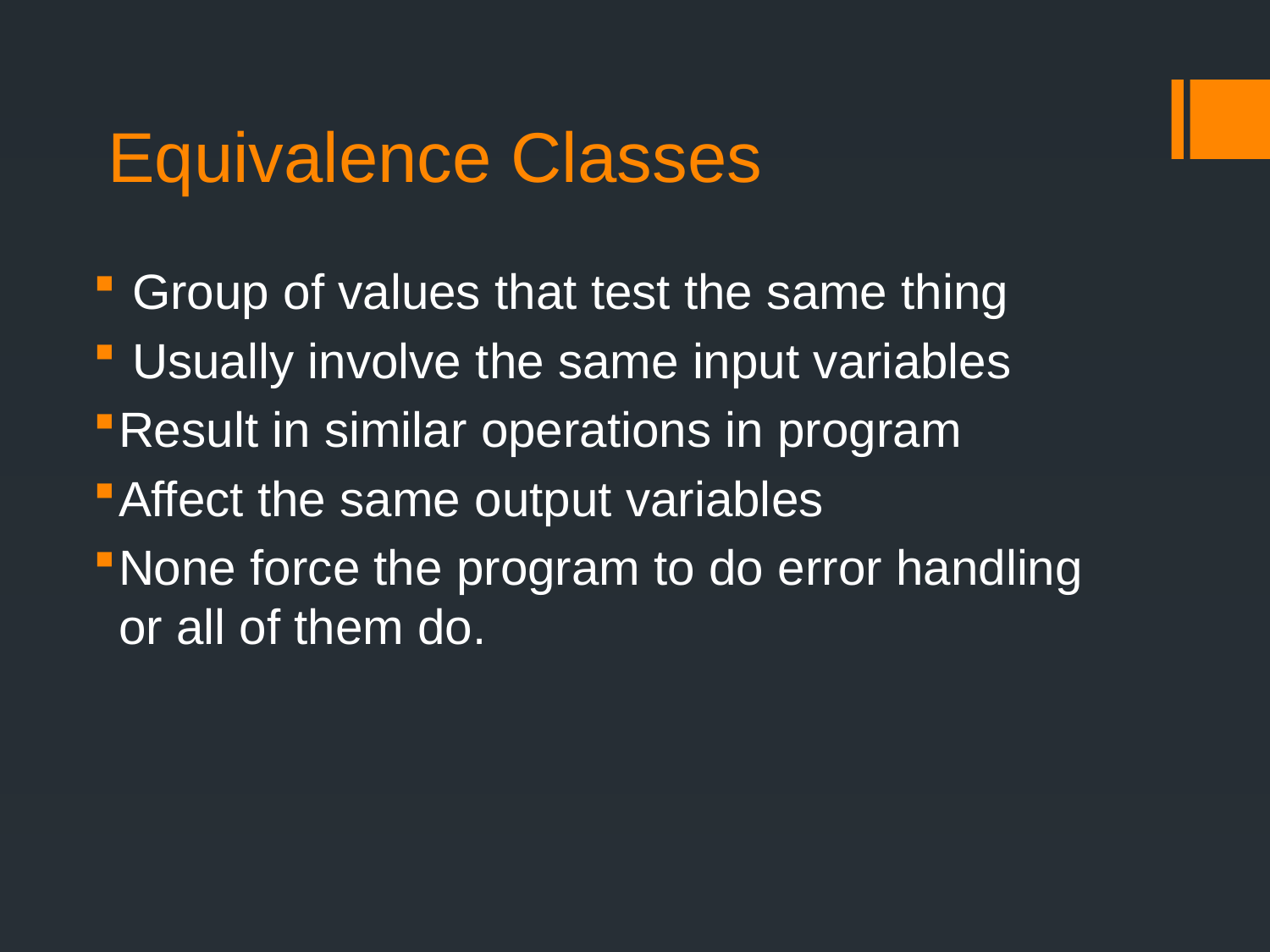

# Equivalence Classes
 Group of values that test the same thing
 Usually involve the same input variables
Result in similar operations in program
Affect the same output variables
None force the program to do error handling or all of them do.